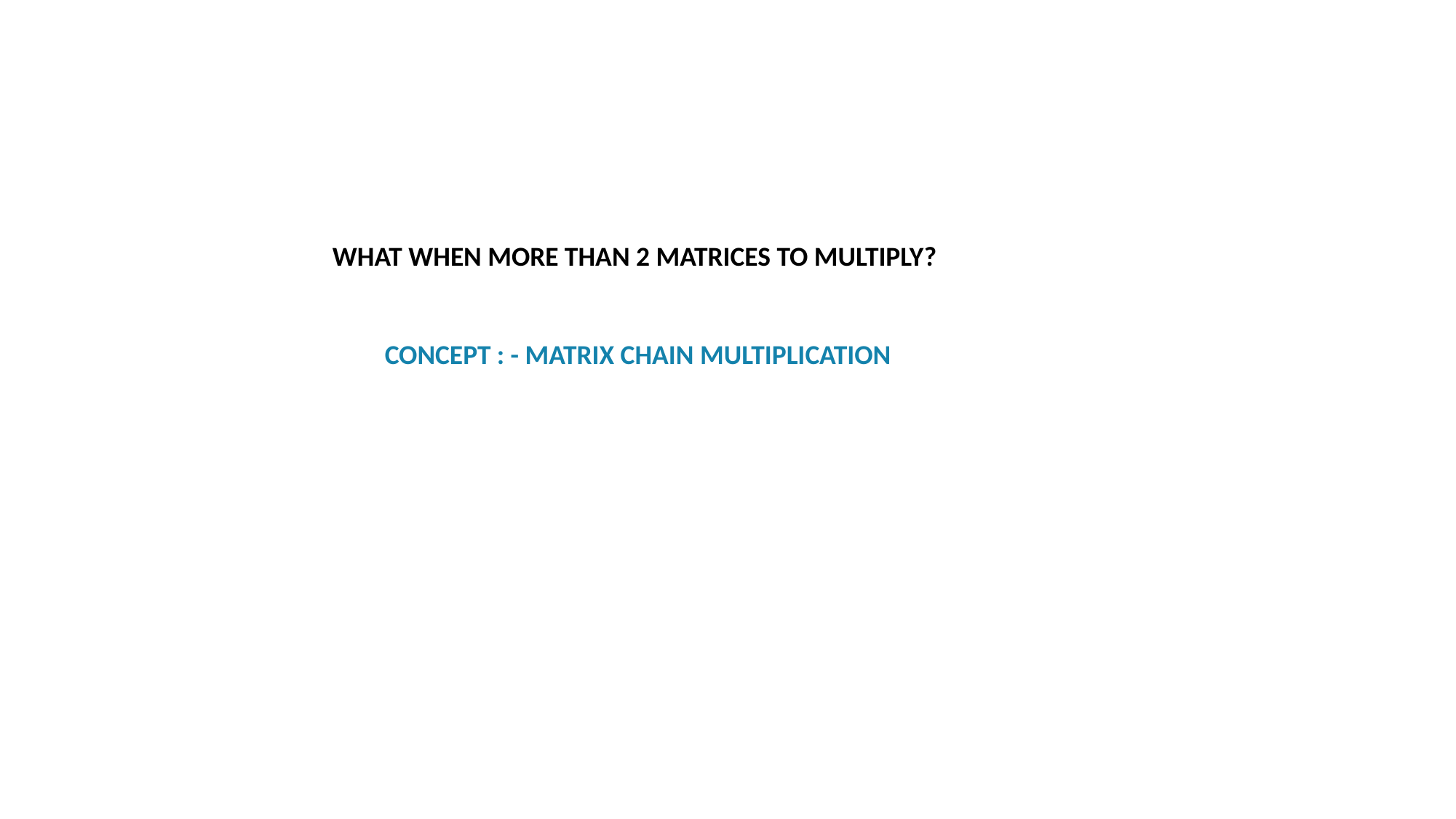

WHAT WHEN MORE THAN 2 MATRICES TO MULTIPLY?

CONCEPT : - MATRIX CHAIN MULTIPLICATION